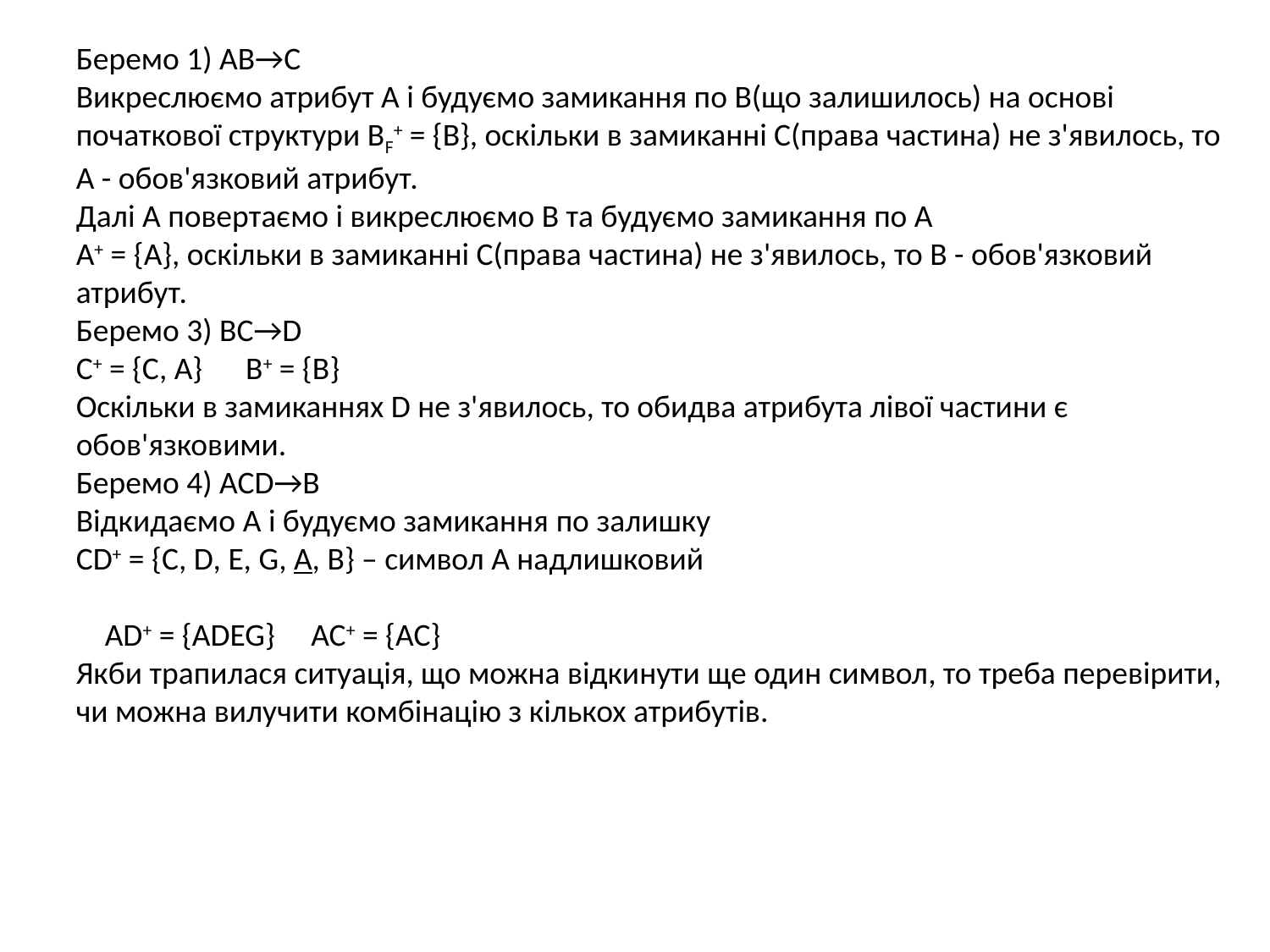

Беремо 1) AB→C
Викреслюємо атрибут А і будуємо замикання по В(що залишилось) на основі початкової структури ВF+ = {B}, оскільки в замиканні С(права частина) не з'явилось, то А - обов'язковий атрибут.
Далі А повертаємо і викреслюємо В та будуємо замикання по А
A+ = {A}, оскільки в замиканні С(права частина) не з'явилось, то В - обов'язковий атрибут.
Беремо 3) BC→D
C+ = {C, A}      В+ = {B}
Оскільки в замиканнях D не з'явилось, то обидва атрибута лівої частини є обов'язковими.
Беремо 4) ACD→B
Відкидаємо А і будуємо замикання по залишку
CD+ = {C, D, E, G, A, B} – символ А надлишковий

    AD+ = {ADEG}     AC+ = {AC}
Якби трапилася ситуація, що можна відкинути ще один символ, то треба перевірити, чи можна вилучити комбінацію з кількох атрибутів.